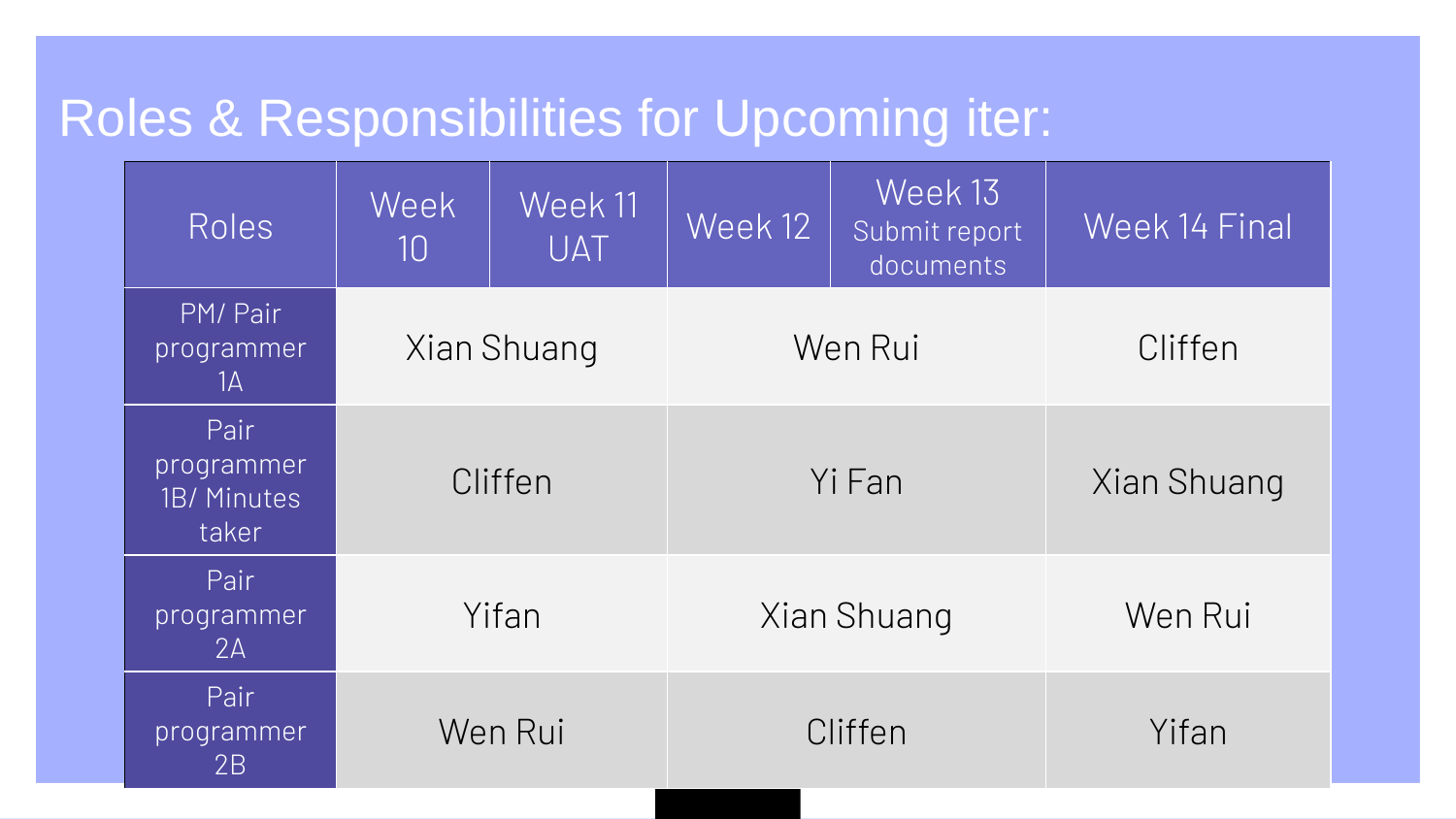

Roles & Responsibilities for Upcoming iter:
| Roles | Week 10 | Week 11 UAT | Week 12 | Week 13 Submit report documents | Week 14 Final |
| --- | --- | --- | --- | --- | --- |
| PM/ Pair programmer 1A | Xian Shuang |  | Wen Rui |  | Cliffen |
| Pair programmer 1B/ Minutes taker | Cliffen |  | Yi Fan |  | Xian Shuang |
| Pair programmer 2A | Yifan |  | Xian Shuang |  | Wen Rui |
| Pair programmer 2B | Wen Rui |  | Cliffen |  | Yifan |